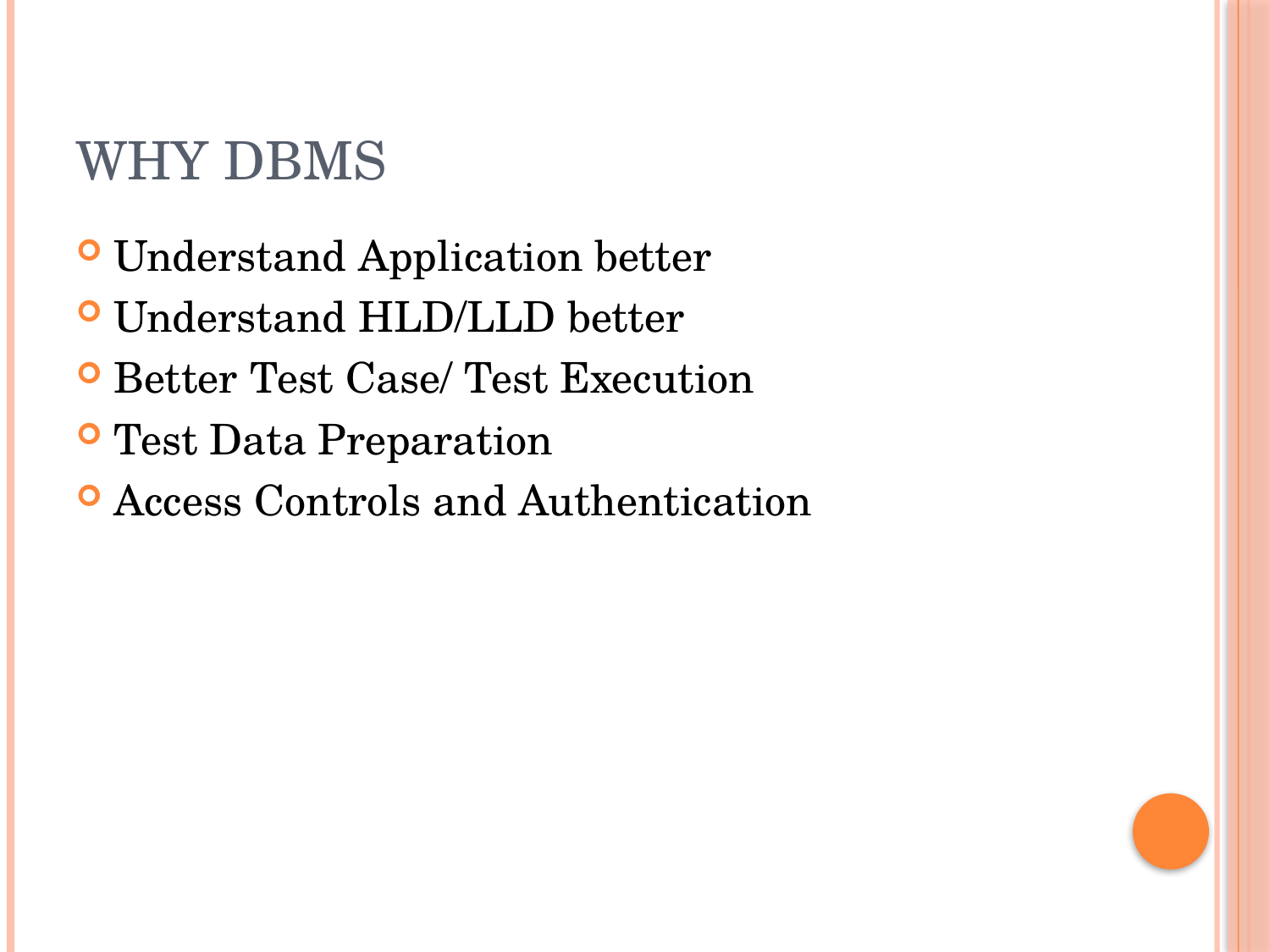

# Why DBMS
Understand Application better
Understand HLD/LLD better
Better Test Case/ Test Execution
Test Data Preparation
Access Controls and Authentication